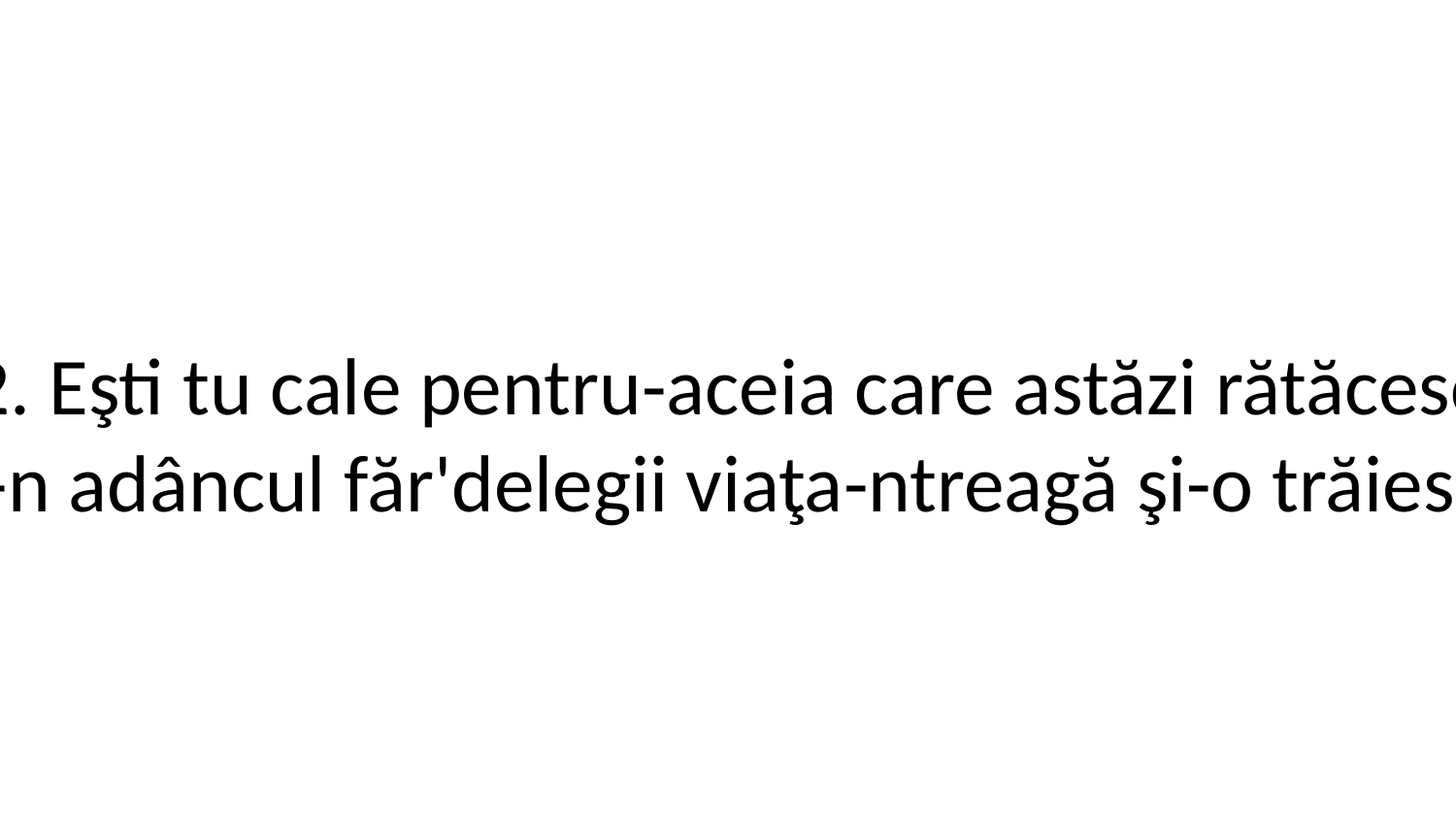

2. Eşti tu cale pentru-aceia care astăzi rătăcesc
Şi-n adâncul făr'delegii viaţa-ntreagă şi-o trăiesc?